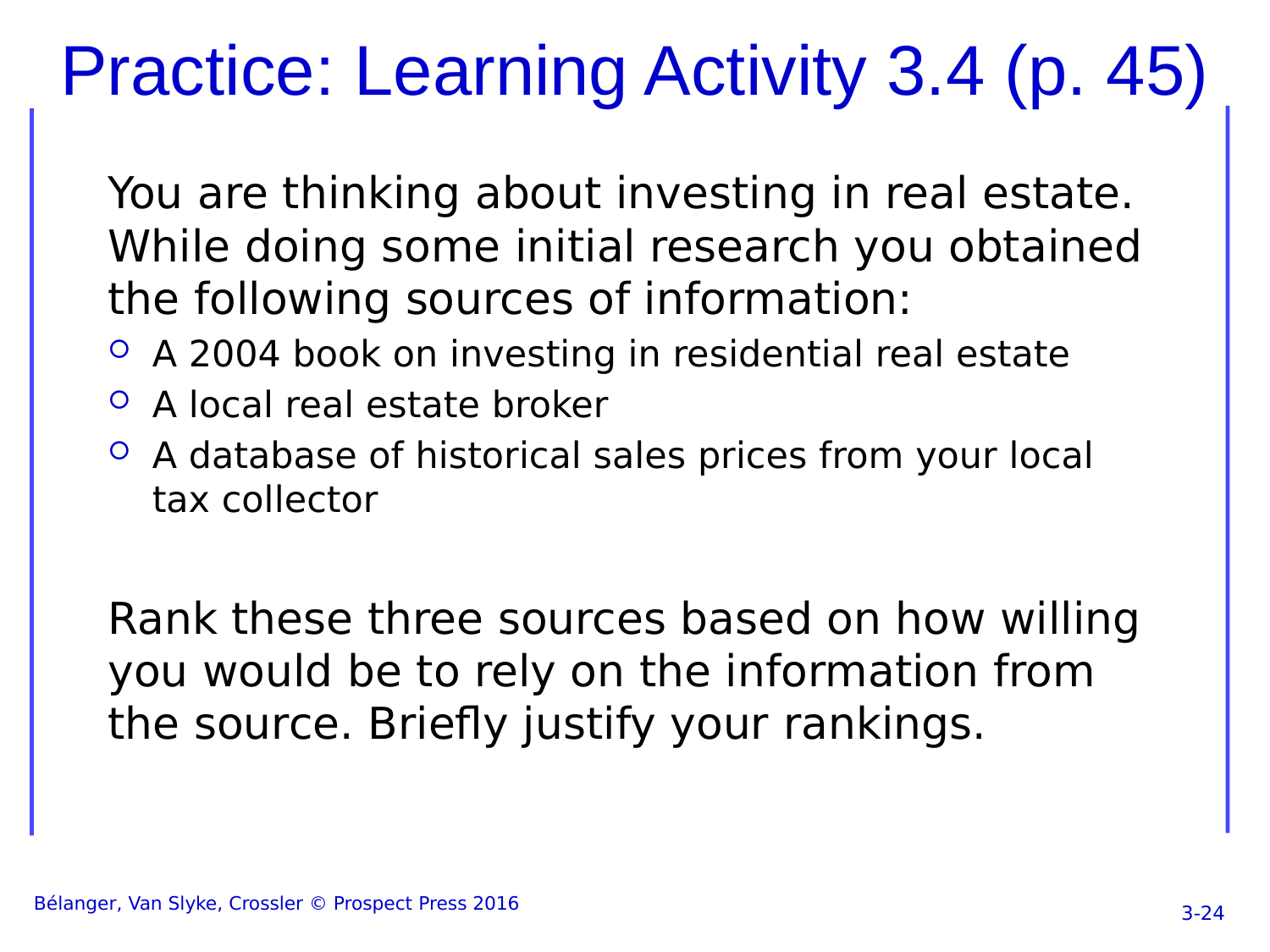

# Practice: Learning Activity 3.4 (p. 45)
You are thinking about investing in real estate. While doing some initial research you obtained the following sources of information:
A 2004 book on investing in residential real estate
A local real estate broker
A database of historical sales prices from your local tax collector

Rank these three sources based on how willing you would be to rely on the information from the source. Briefly justify your rankings.
Bélanger, Van Slyke, Crossler © Prospect Press 2016
3-24